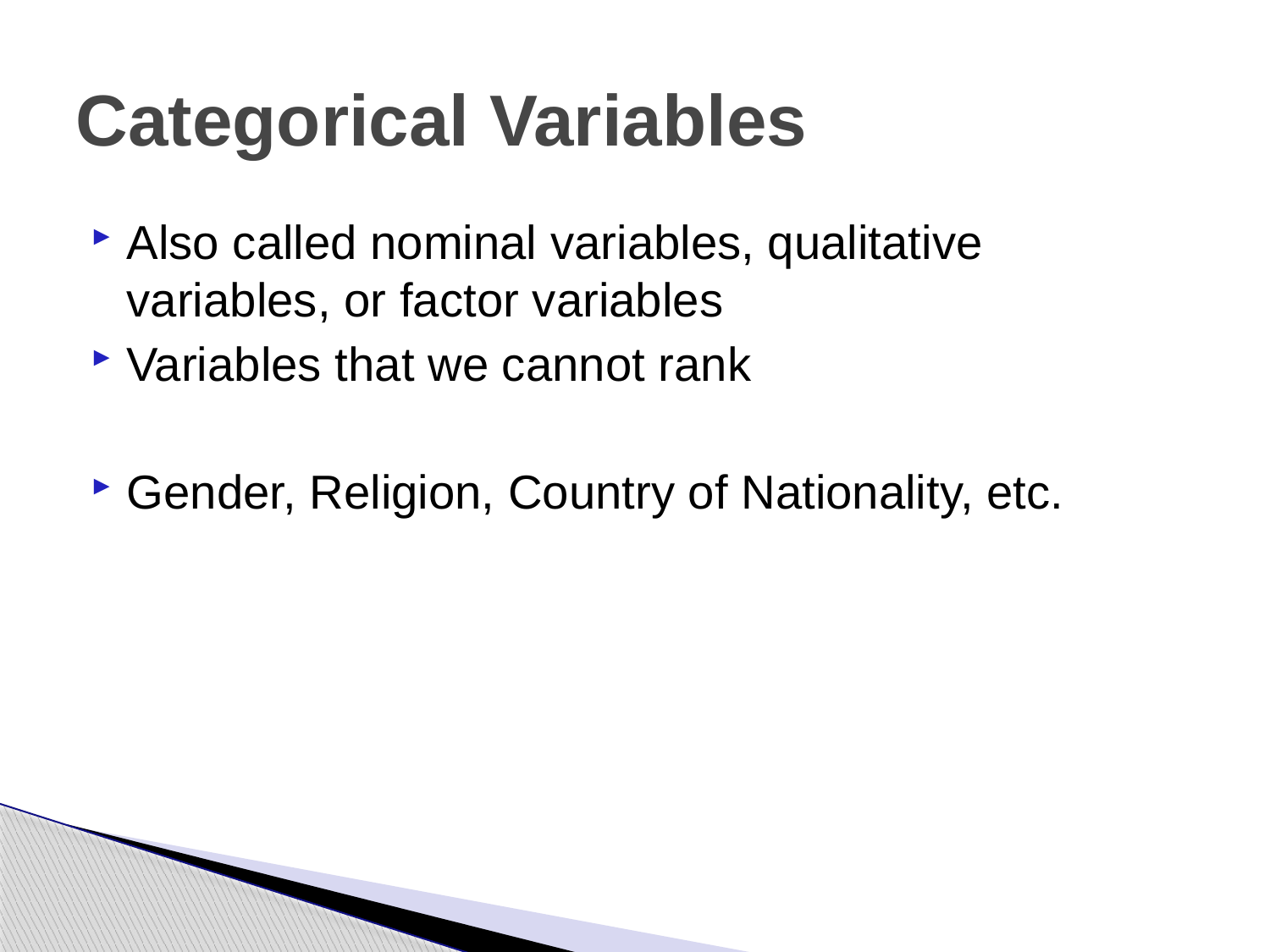

# Categorical Variables
Also called nominal variables, qualitative variables, or factor variables
Variables that we cannot rank

Gender, Religion, Country of Nationality, etc.